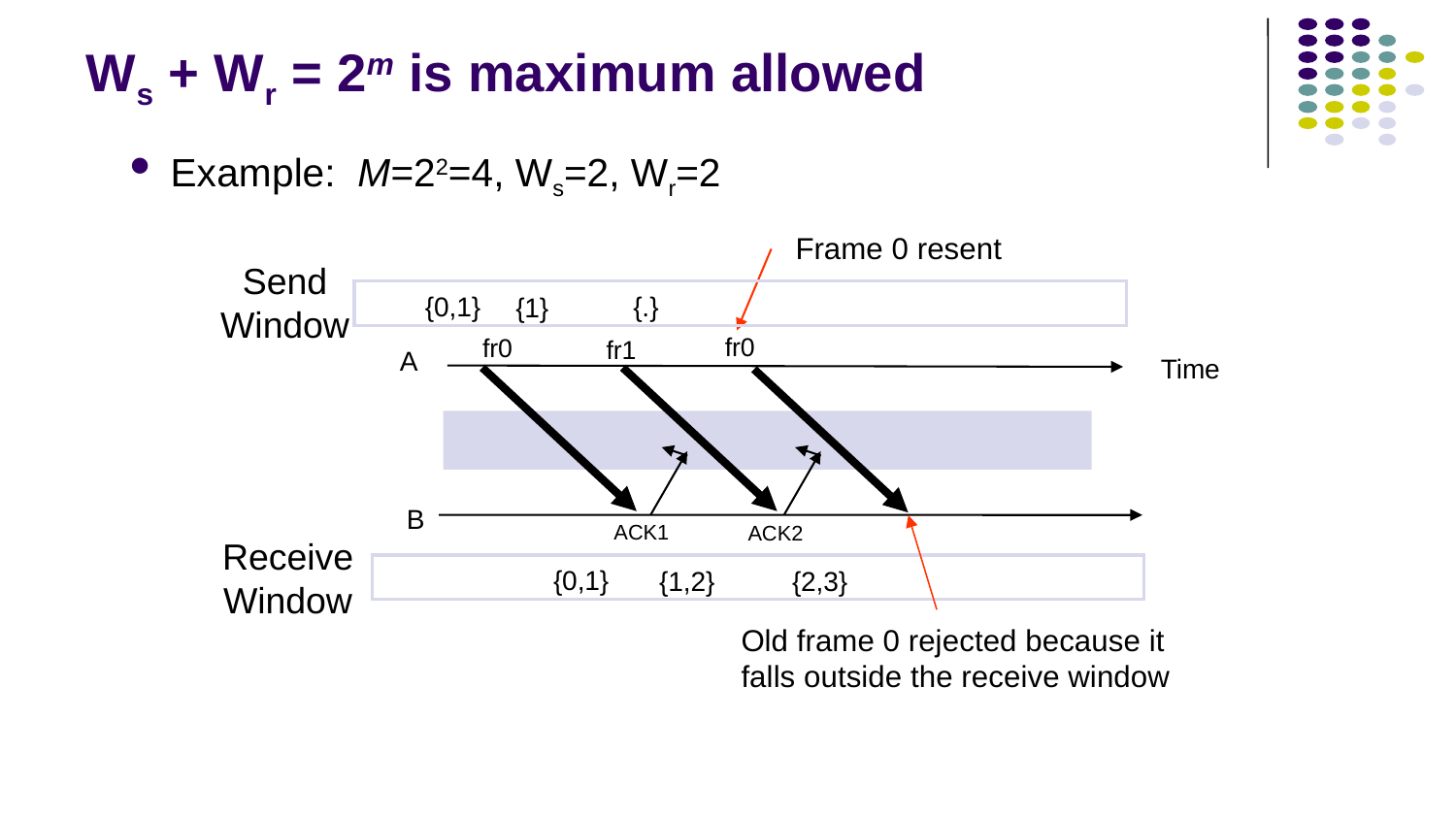

# Ws + Wr = 2m is maximum allowed
Example:  M=22=4, Ws=2, Wr=2
Frame 0 resent

Send Window

{0,1}
{.}
{1}
fr0
fr0
fr1
 A
Time

 B
ACK1

ACK2
Receive Window

{0,1}
{1,2}
{2,3}
Old frame 0 rejected because it falls outside the receive window